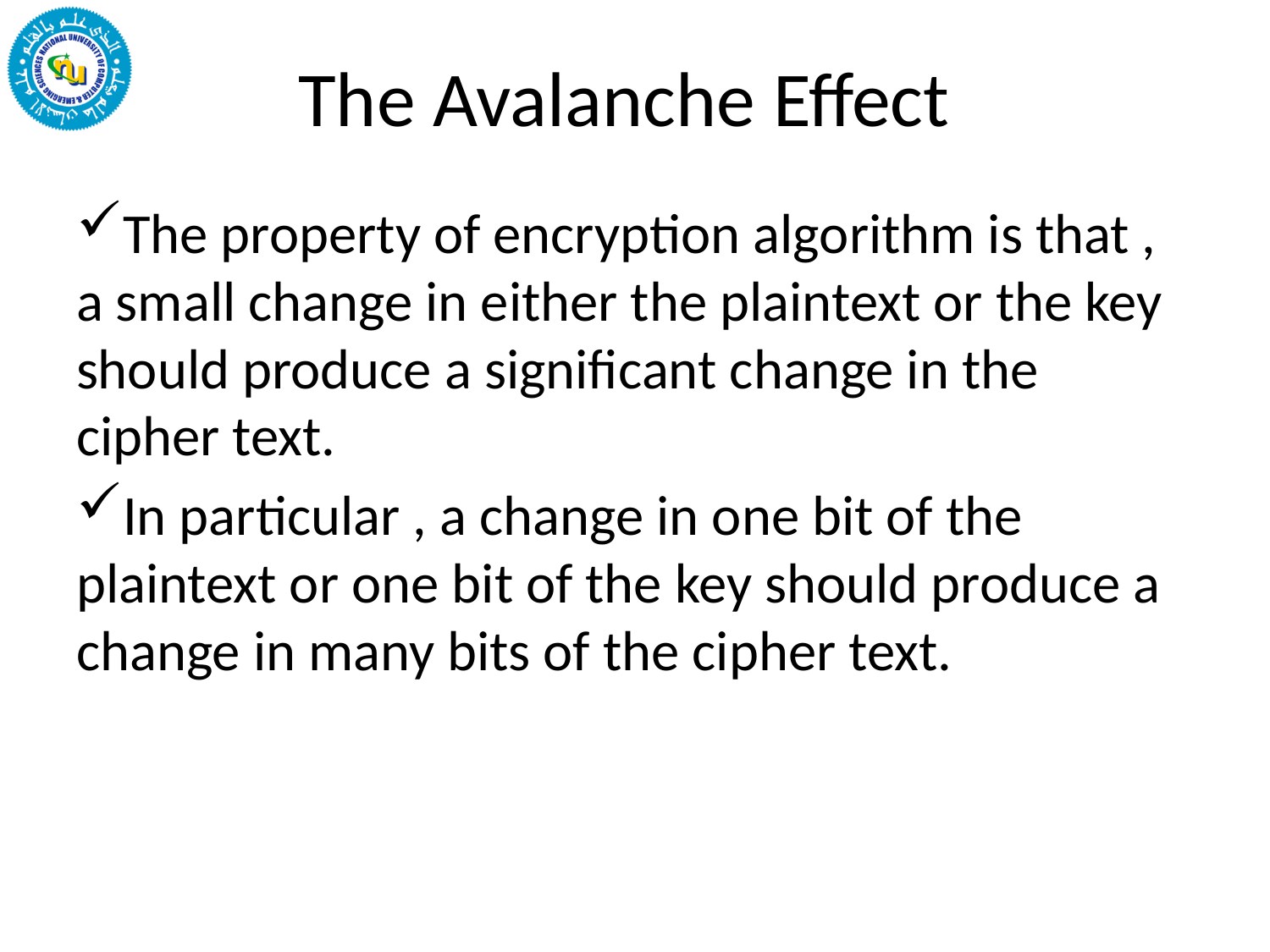

# The Avalanche Effect
The property of encryption algorithm is that , a small change in either the plaintext or the key should produce a significant change in the cipher text.
In particular , a change in one bit of the plaintext or one bit of the key should produce a change in many bits of the cipher text.